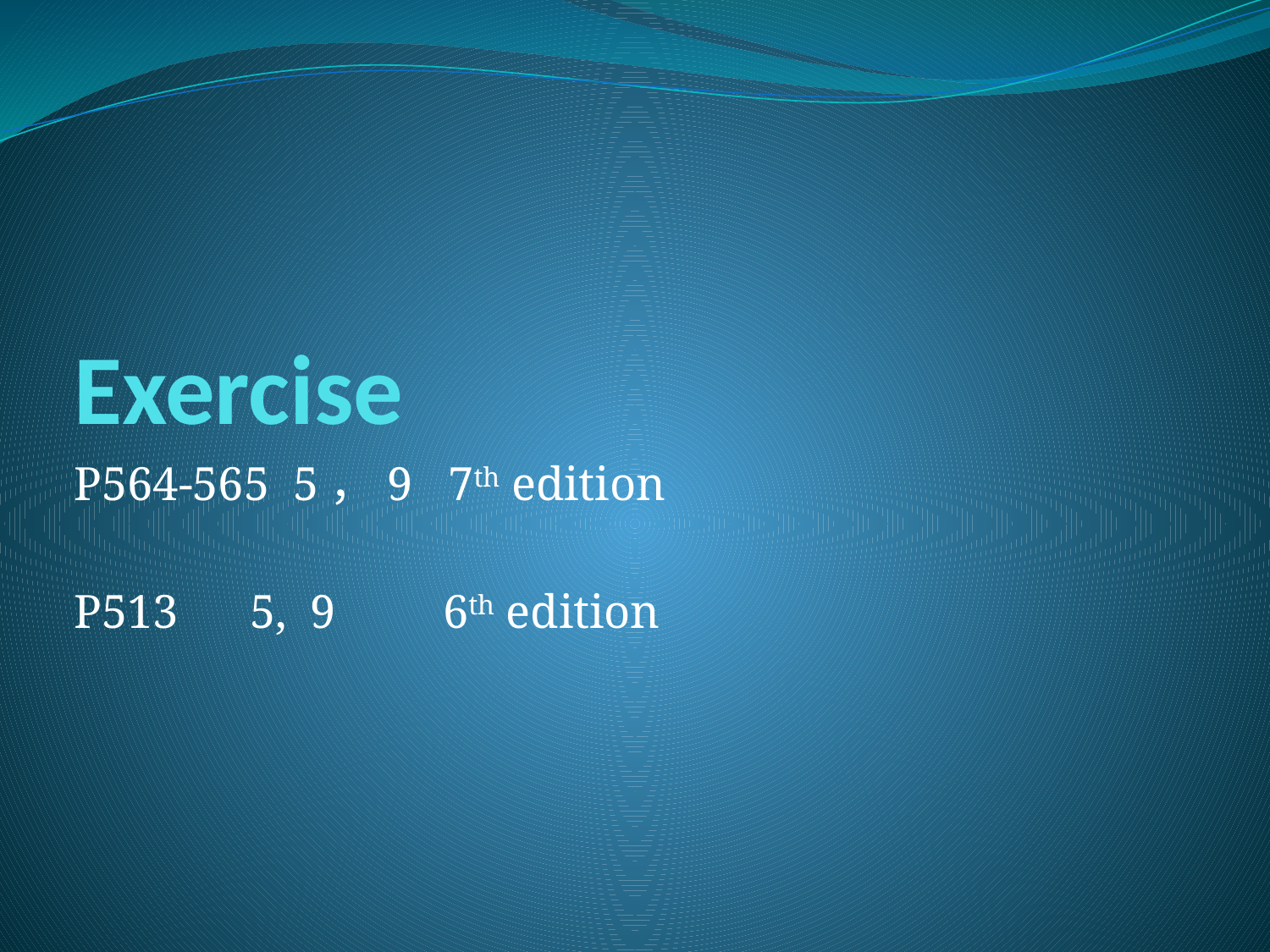

# Exercise
P564-565  5，9   7th edition

P513      5,  9         6th edition